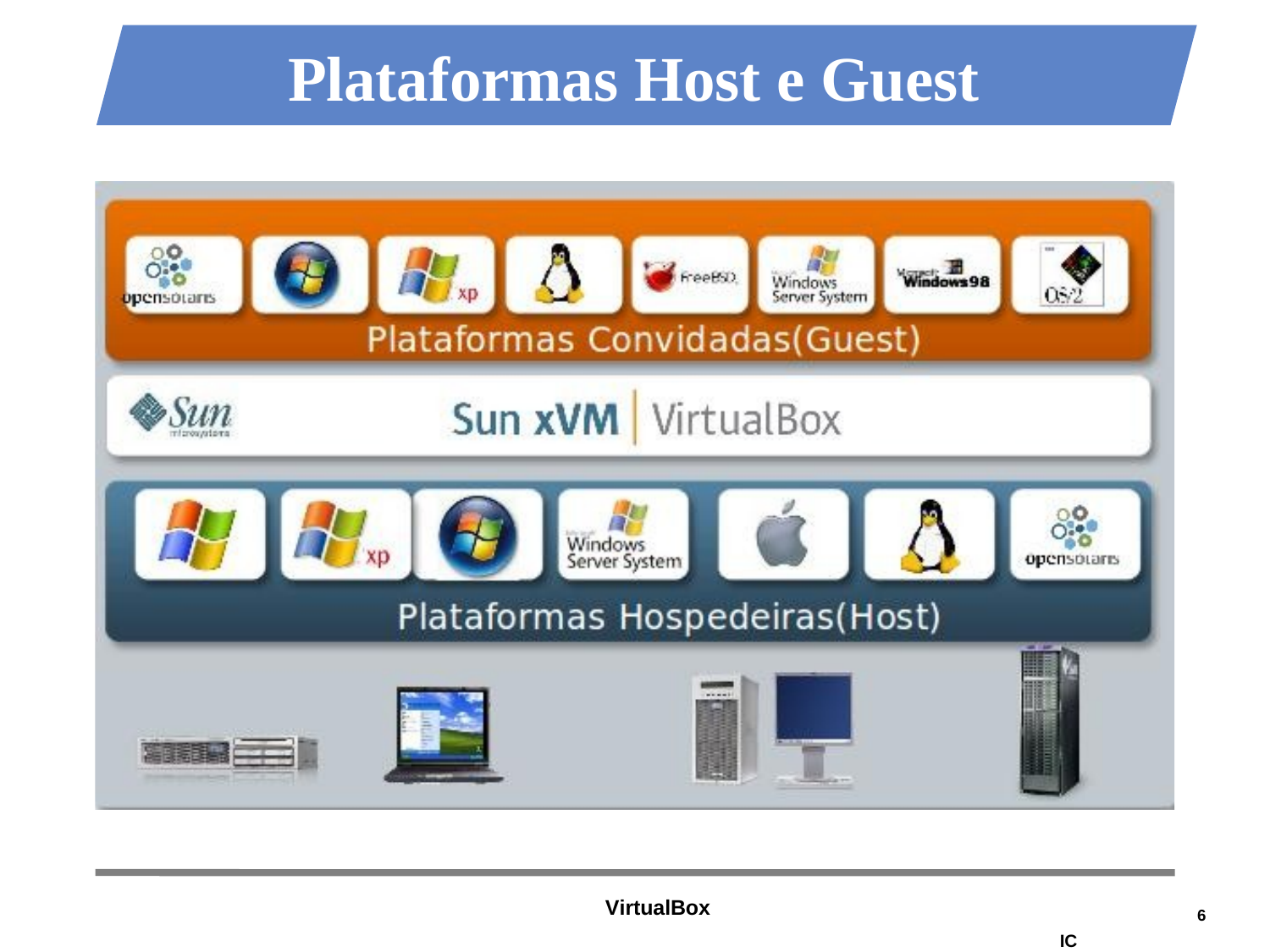

# Plataformas Host e Guest

VirtualBox
6
IC